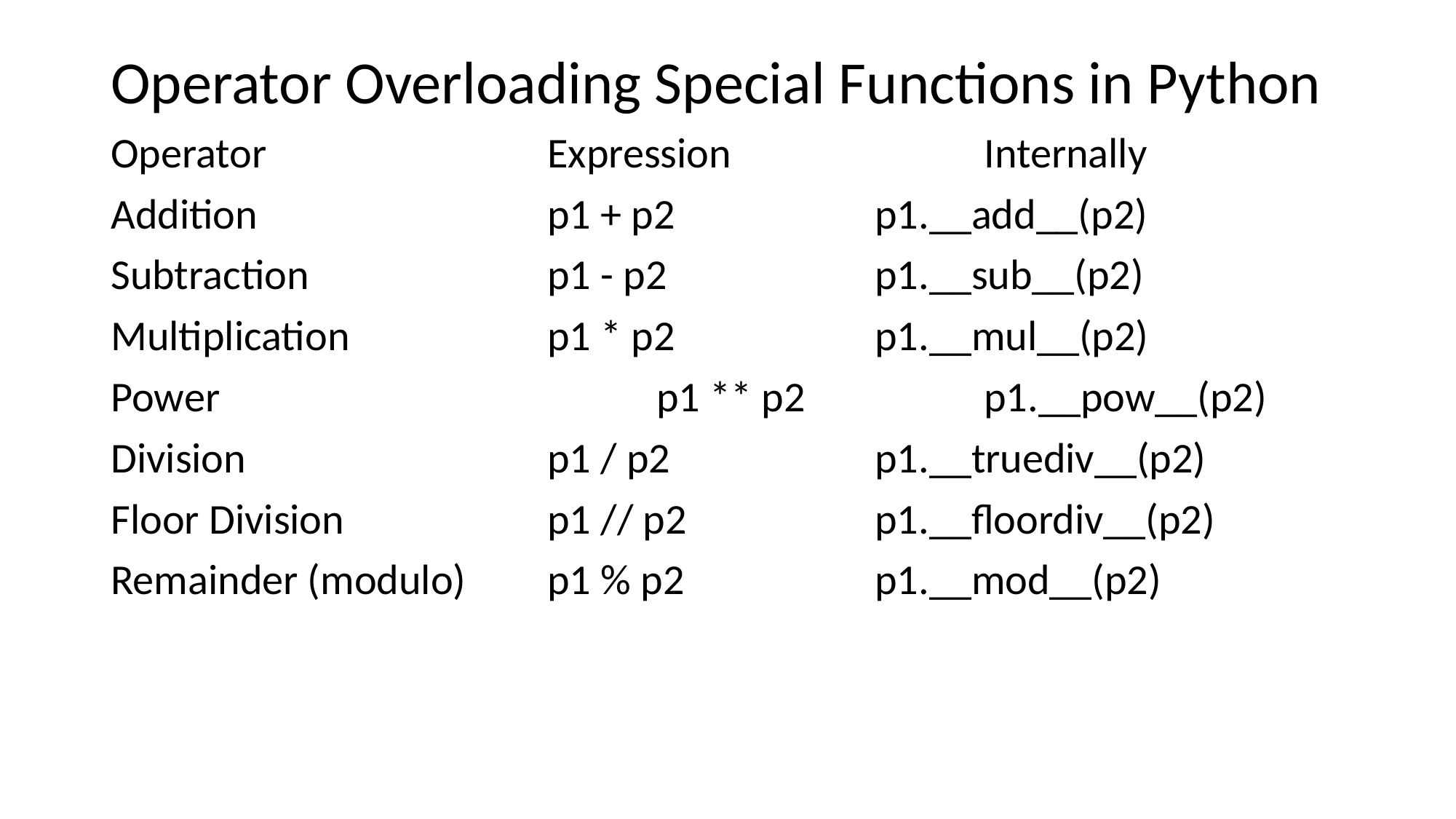

# Operator Overloading Special Functions in Python
Operator			Expression			Internally
Addition			p1 + p2		p1.__add__(p2)
Subtraction			p1 - p2		p1.__sub__(p2)
Multiplication		p1 * p2		p1.__mul__(p2)
Power				p1 ** p2		p1.__pow__(p2)
Division			p1 / p2		p1.__truediv__(p2)
Floor Division		p1 // p2		p1.__floordiv__(p2)
Remainder (modulo)	p1 % p2		p1.__mod__(p2)